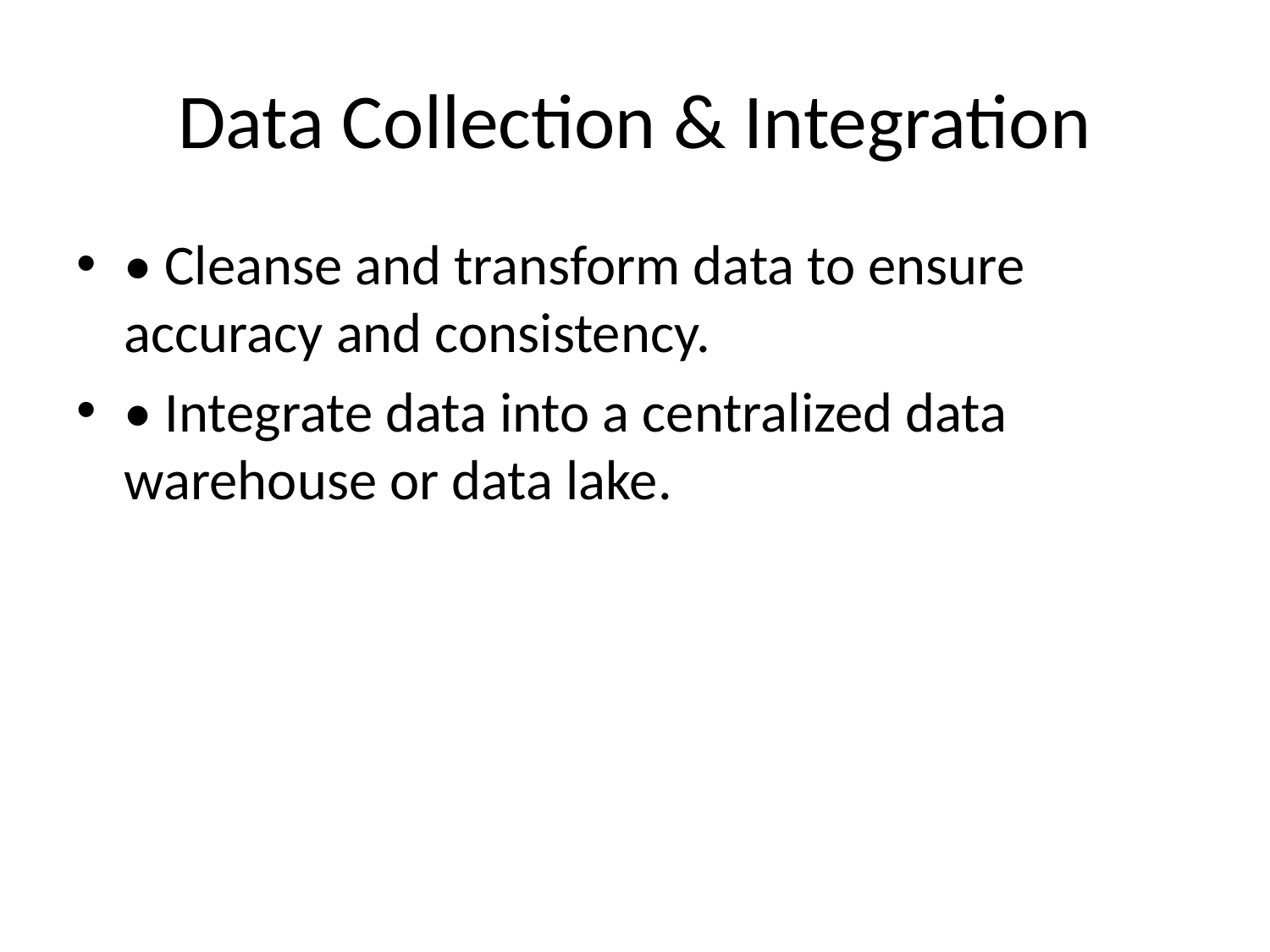

# Data Collection & Integration
• Cleanse and transform data to ensure accuracy and consistency.
• Integrate data into a centralized data warehouse or data lake.